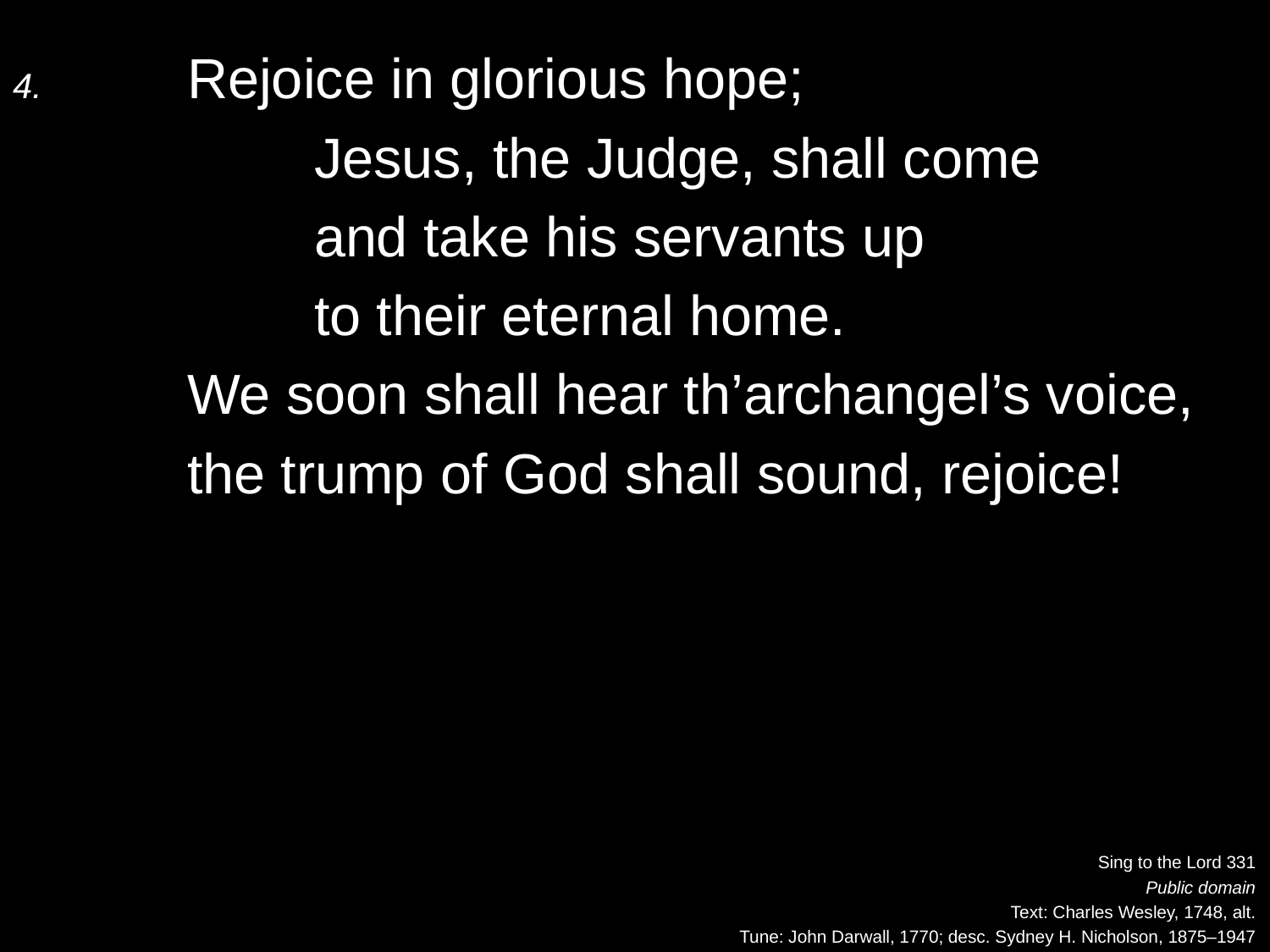

4.	Rejoice in glorious hope;
		Jesus, the Judge, shall come
		and take his servants up
		to their eternal home.
	We soon shall hear th’archangel’s voice,
	the trump of God shall sound, rejoice!
Sing to the Lord 331
Public domain
Text: Charles Wesley, 1748, alt.
Tune: John Darwall, 1770; desc. Sydney H. Nicholson, 1875–1947